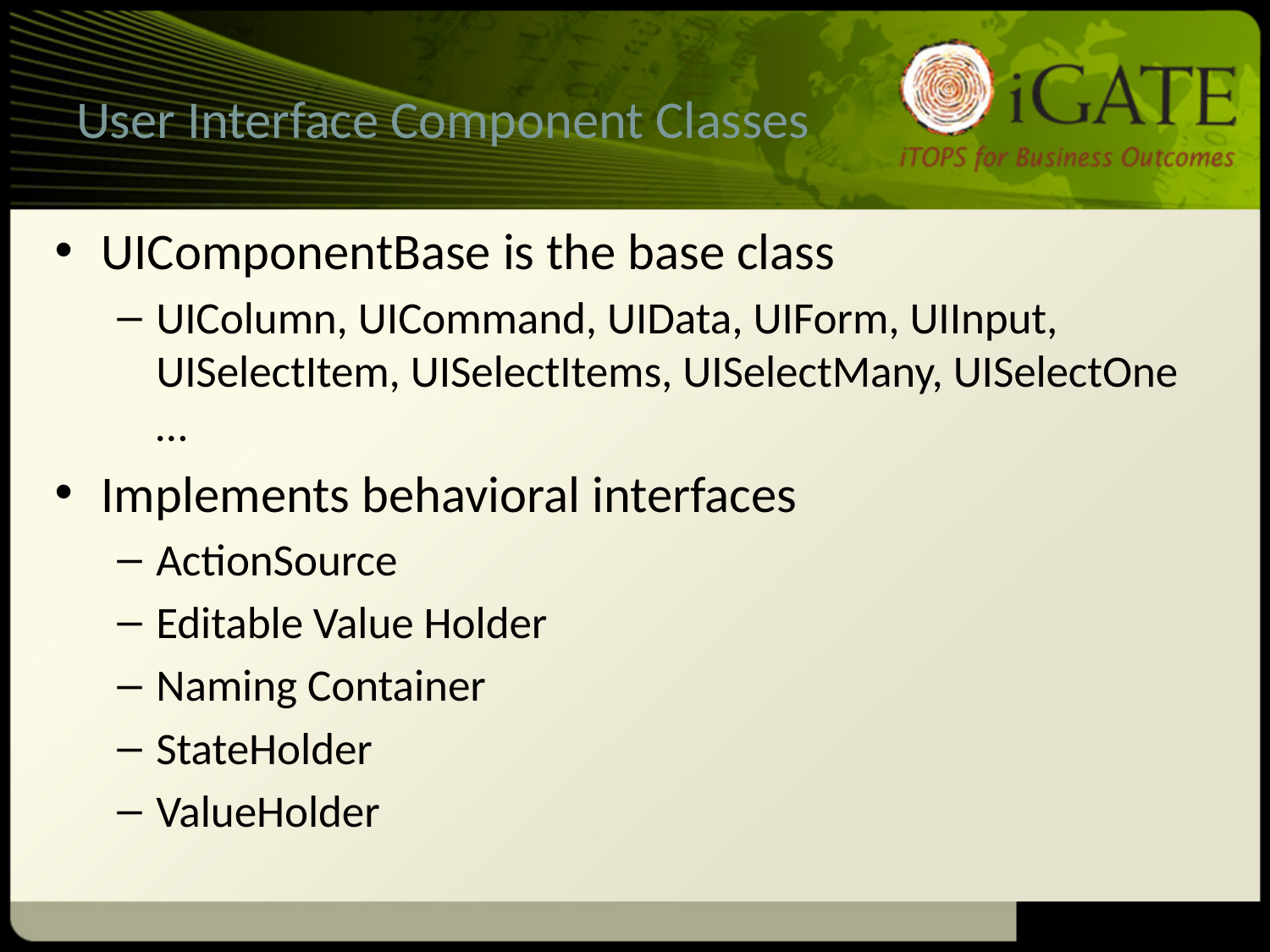

# User Interface Component Classes
UIComponentBase is the base class
UIColumn, UICommand, UIData, UIForm, UIInput, UISelectItem, UISelectItems, UISelectMany, UISelectOne …
Implements behavioral interfaces
ActionSource
Editable Value Holder
Naming Container
StateHolder
ValueHolder